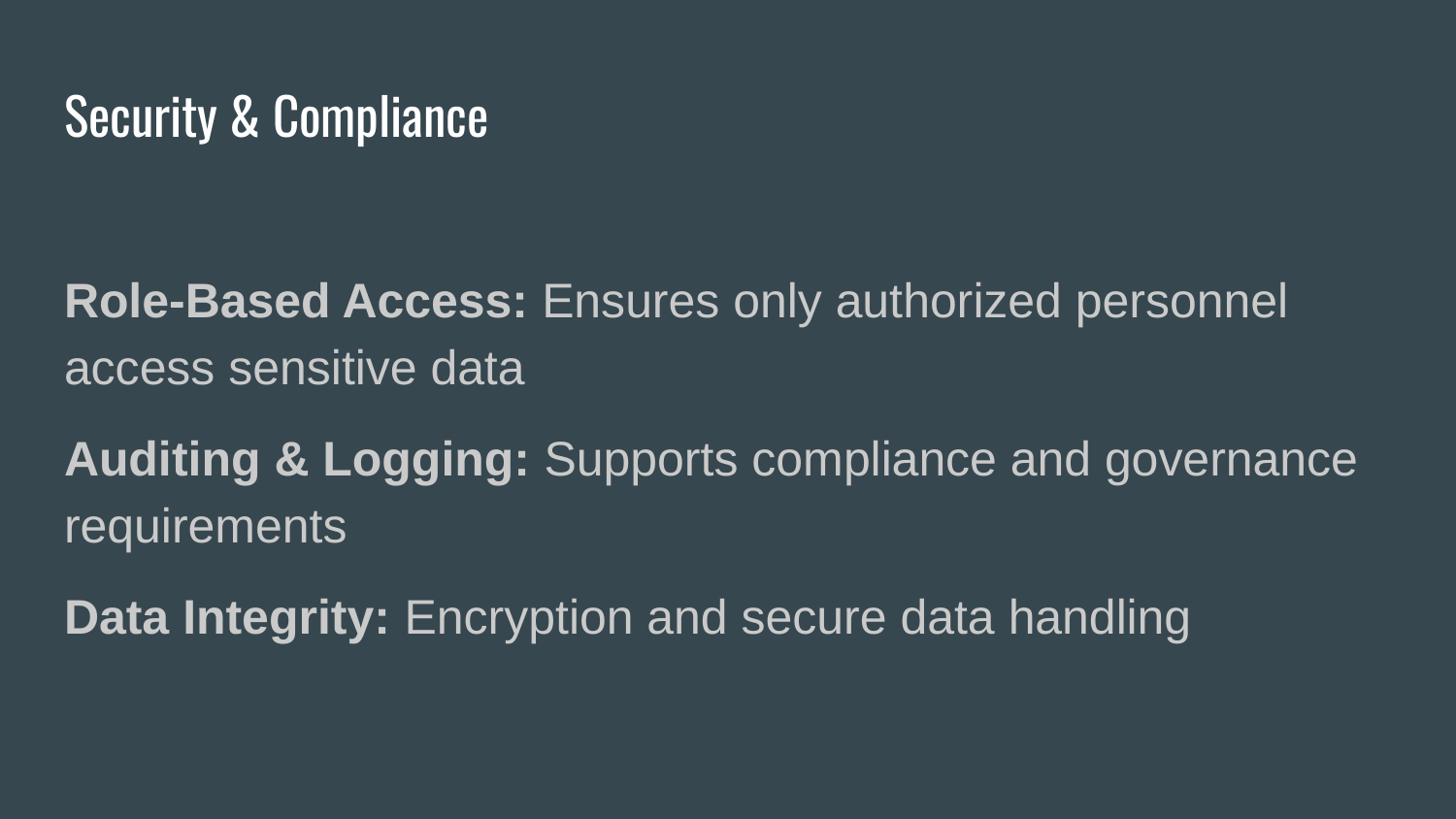

# Security & Compliance
Role-Based Access: Ensures only authorized personnel access sensitive data
Auditing & Logging: Supports compliance and governance requirements
Data Integrity: Encryption and secure data handling